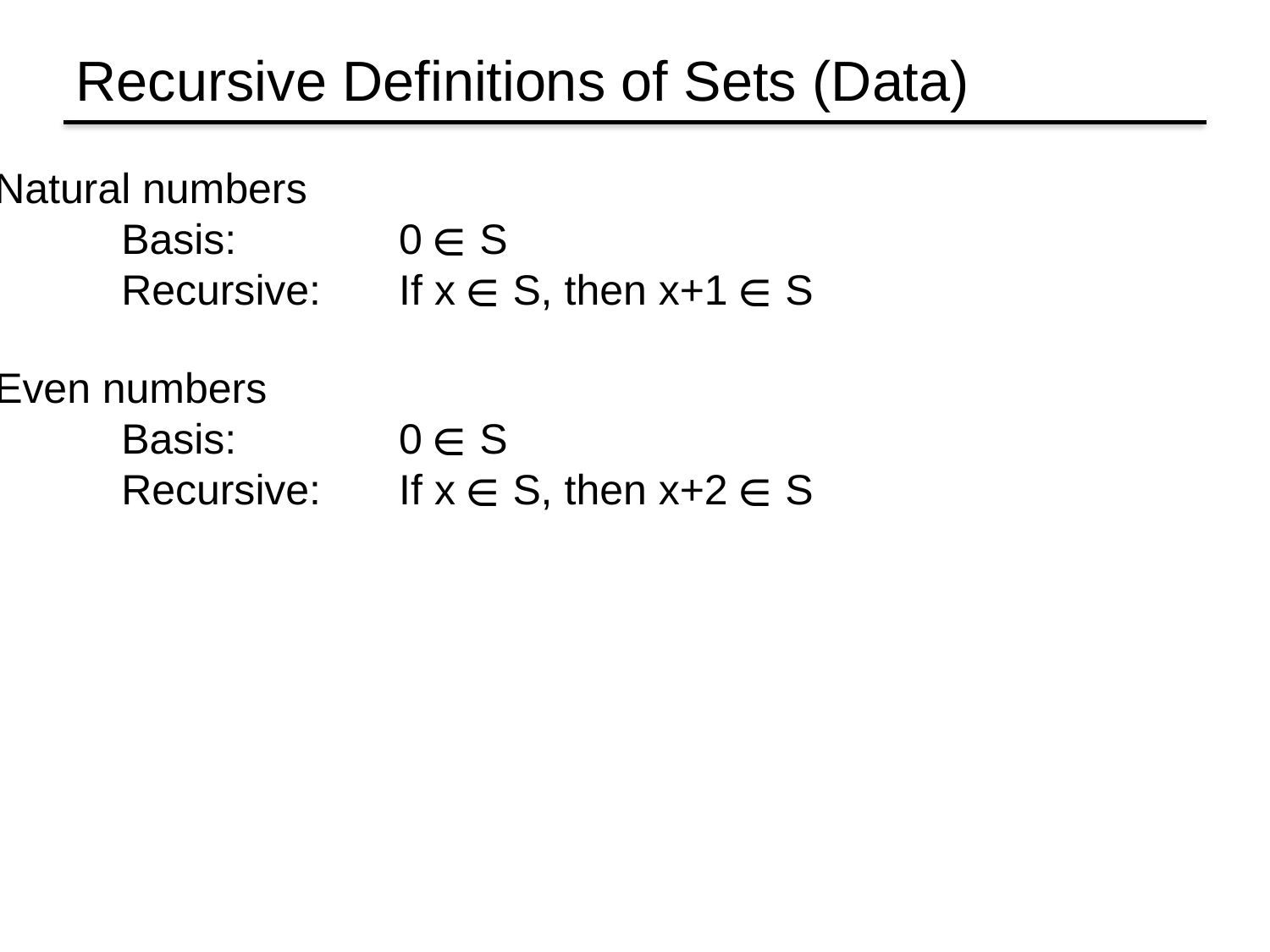

# Recursive Definitions of Sets (Data)
Natural numbers
	Basis:  	  0 ∈ S
	Recursive:	  If x ∈ S, then x+1 ∈ S
Even numbers
	Basis:  	  0 ∈ S
	Recursive:	  If x ∈ S, then x+2 ∈ S